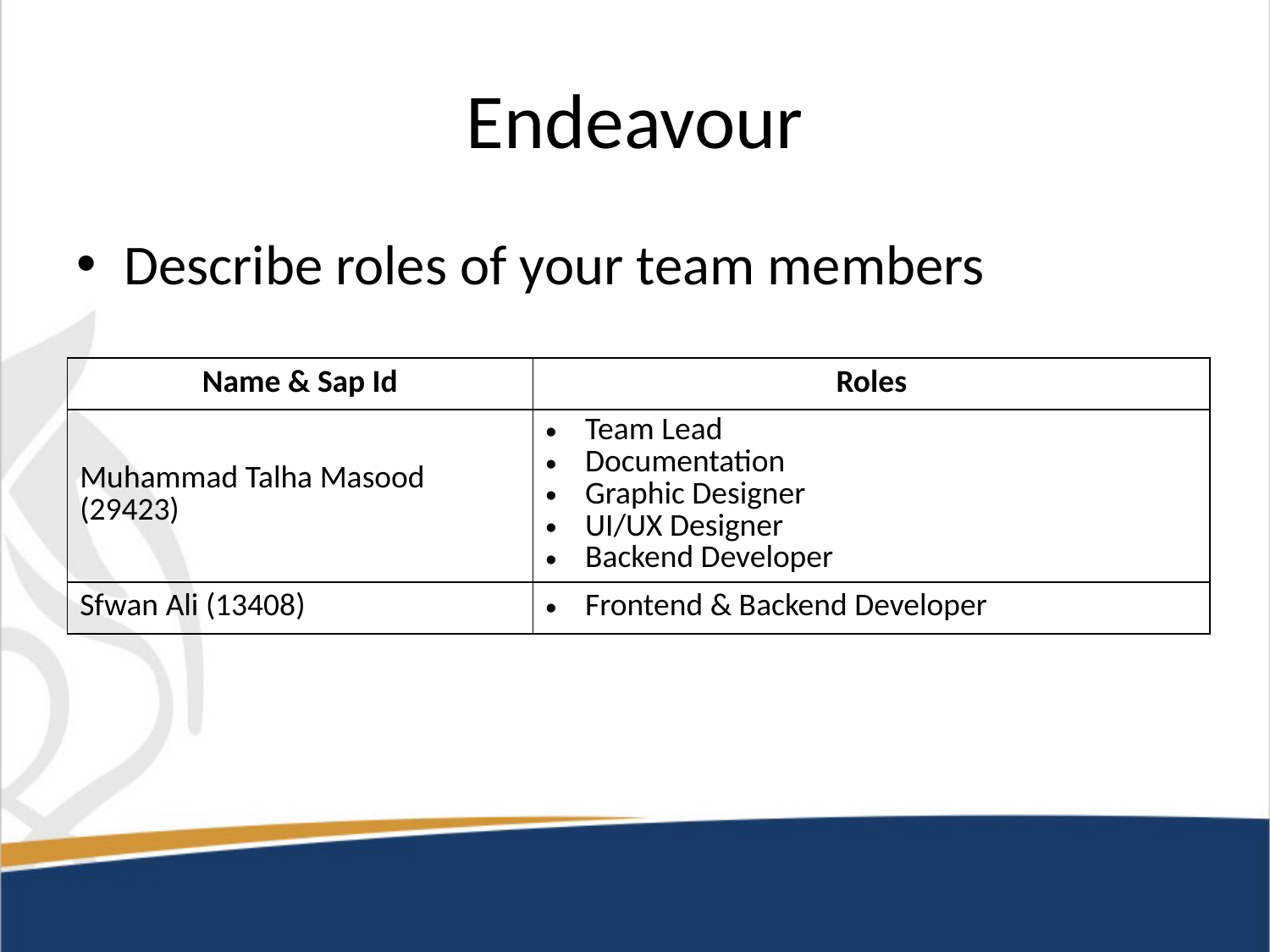

# Endeavour
Describe roles of your team members

| Name & Sap Id | Roles |
| --- | --- |
| Muhammad Talha Masood (29423) | Team Lead Documentation Graphic Designer UI/UX Designer Backend Developer |
| Sfwan Ali (13408) | Frontend & Backend Developer |